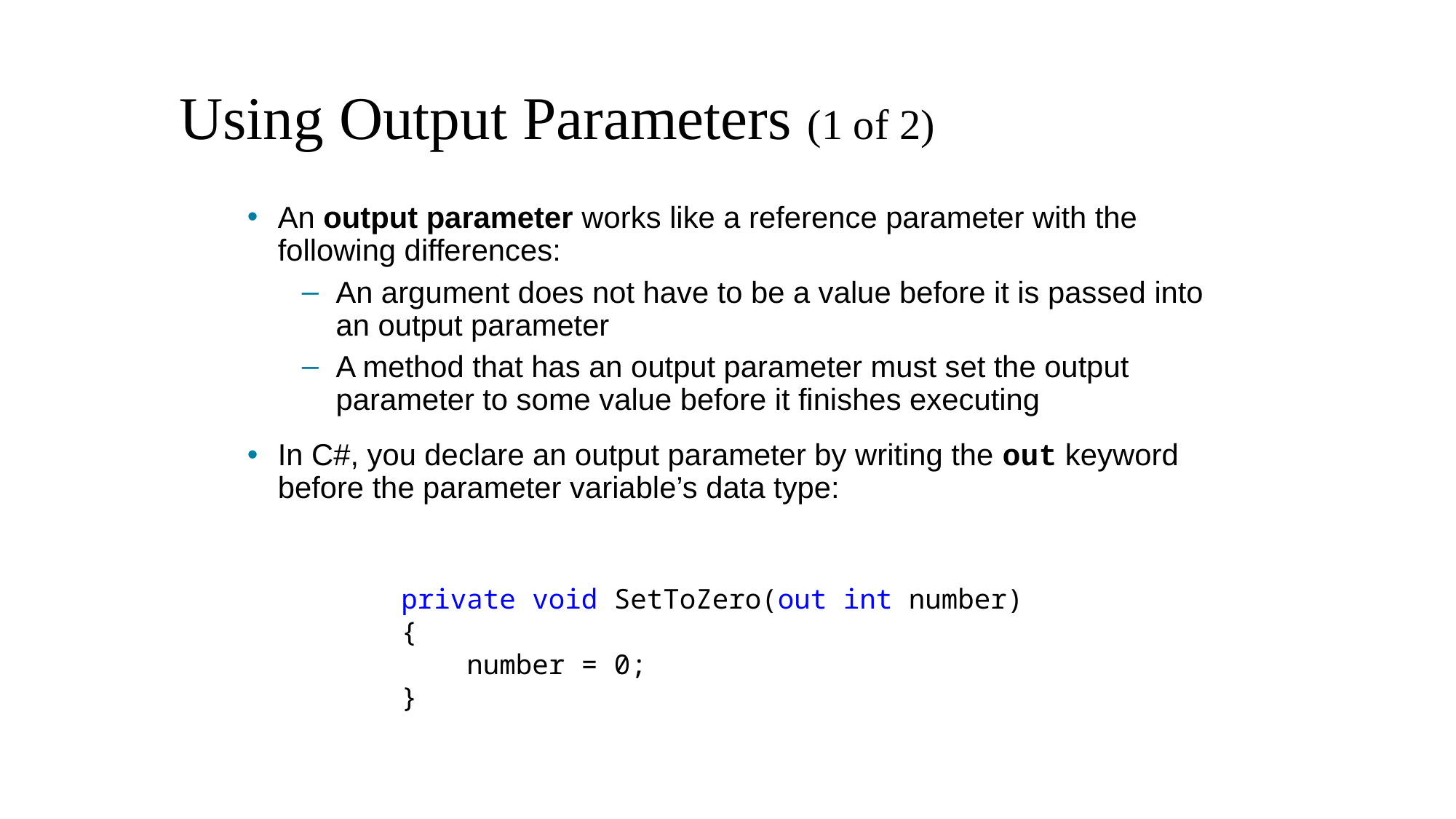

# Using Output Parameters (1 of 2)
An output parameter works like a reference parameter with the following differences:
An argument does not have to be a value before it is passed into an output parameter
A method that has an output parameter must set the output parameter to some value before it finishes executing
In C#, you declare an output parameter by writing the out keyword before the parameter variable’s data type:
private void SetToZero(out int number)
{
    number = 0;
}